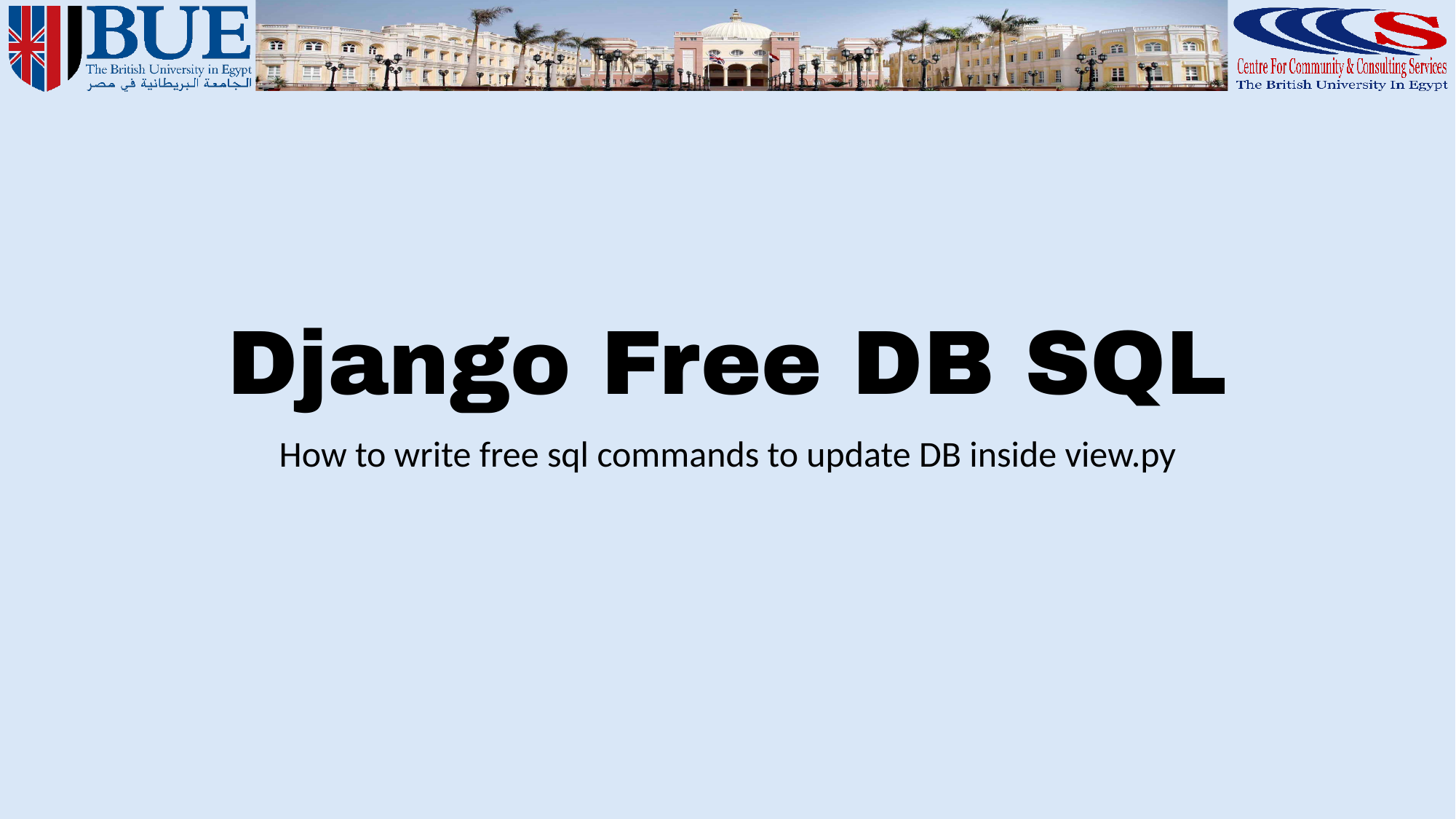

# Django Free DB SQL
How to write free sql commands to update DB inside view.py